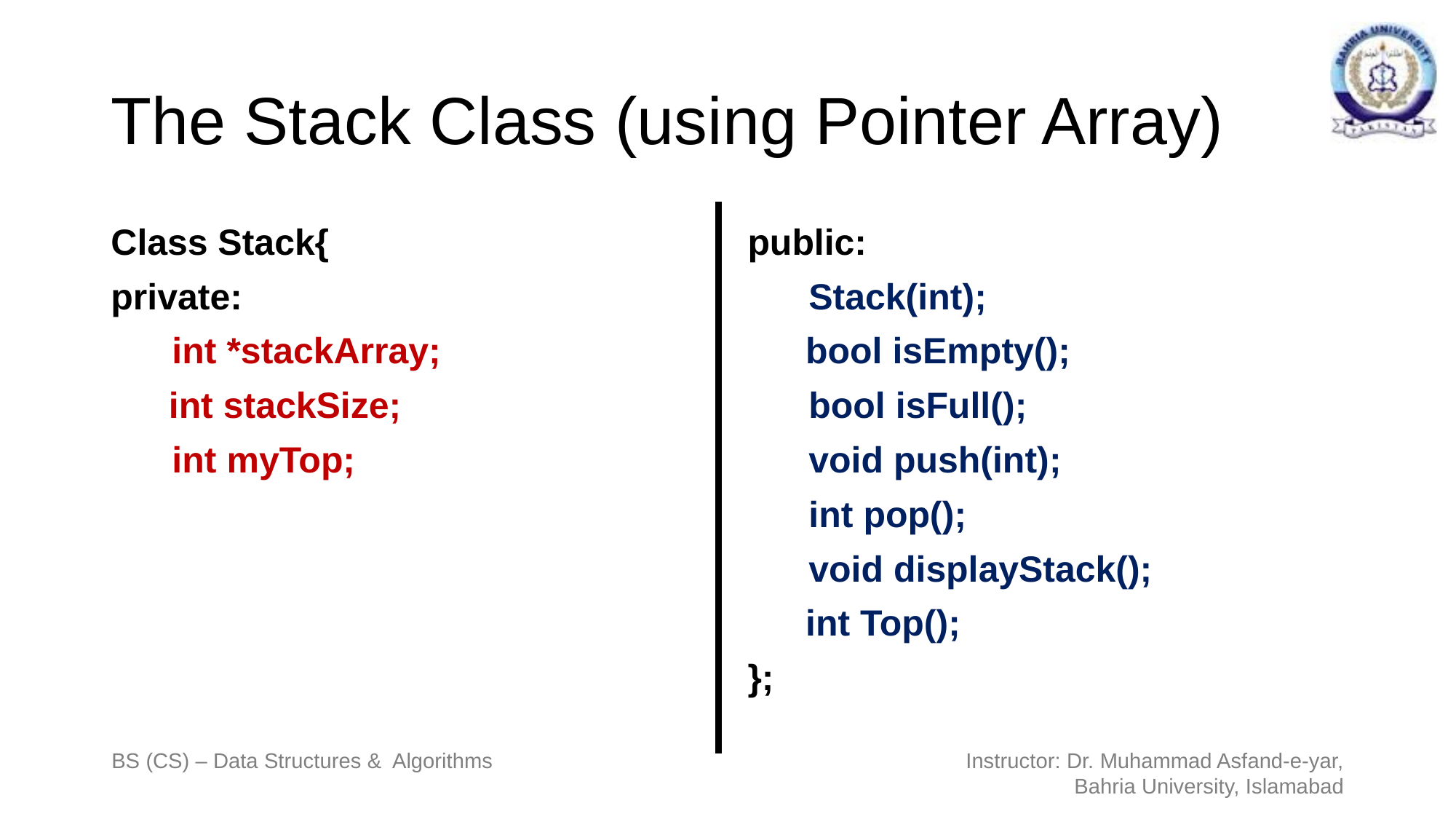

# The Stack Class (using Pointer Array)
Class Stack{
private:
      int *stackArray;
	   int stackSize;
      int myTop;

public:
      Stack(int);
	   bool isEmpty();
      bool isFull();
      void push(int);
      int pop();
      void displayStack();
	   int Top();
};